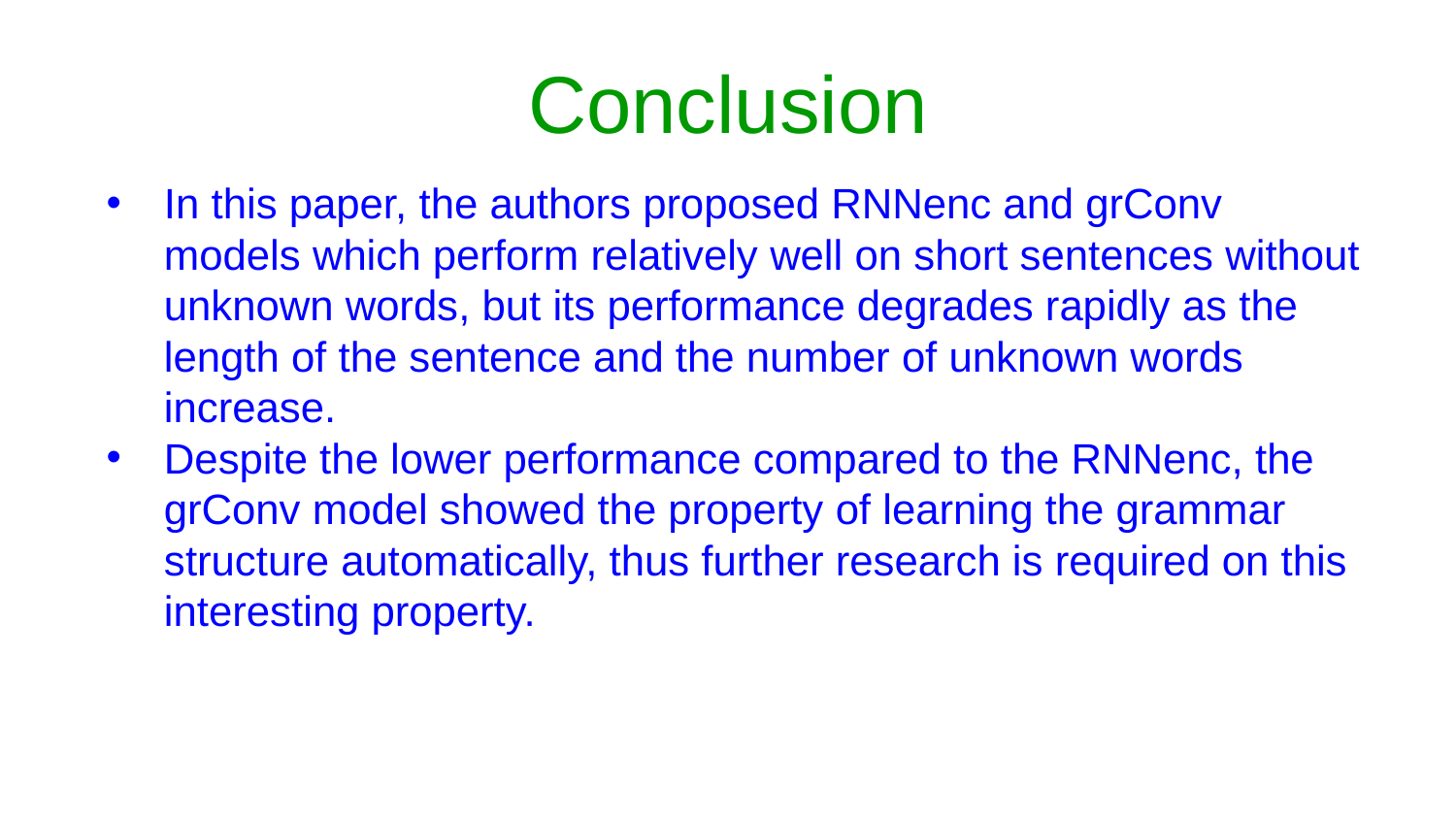

# Conclusion
In this paper, the authors proposed RNNenc and grConv models which perform relatively well on short sentences without unknown words, but its performance degrades rapidly as the length of the sentence and the number of unknown words increase.
Despite the lower performance compared to the RNNenc, the grConv model showed the property of learning the grammar structure automatically, thus further research is required on this interesting property.